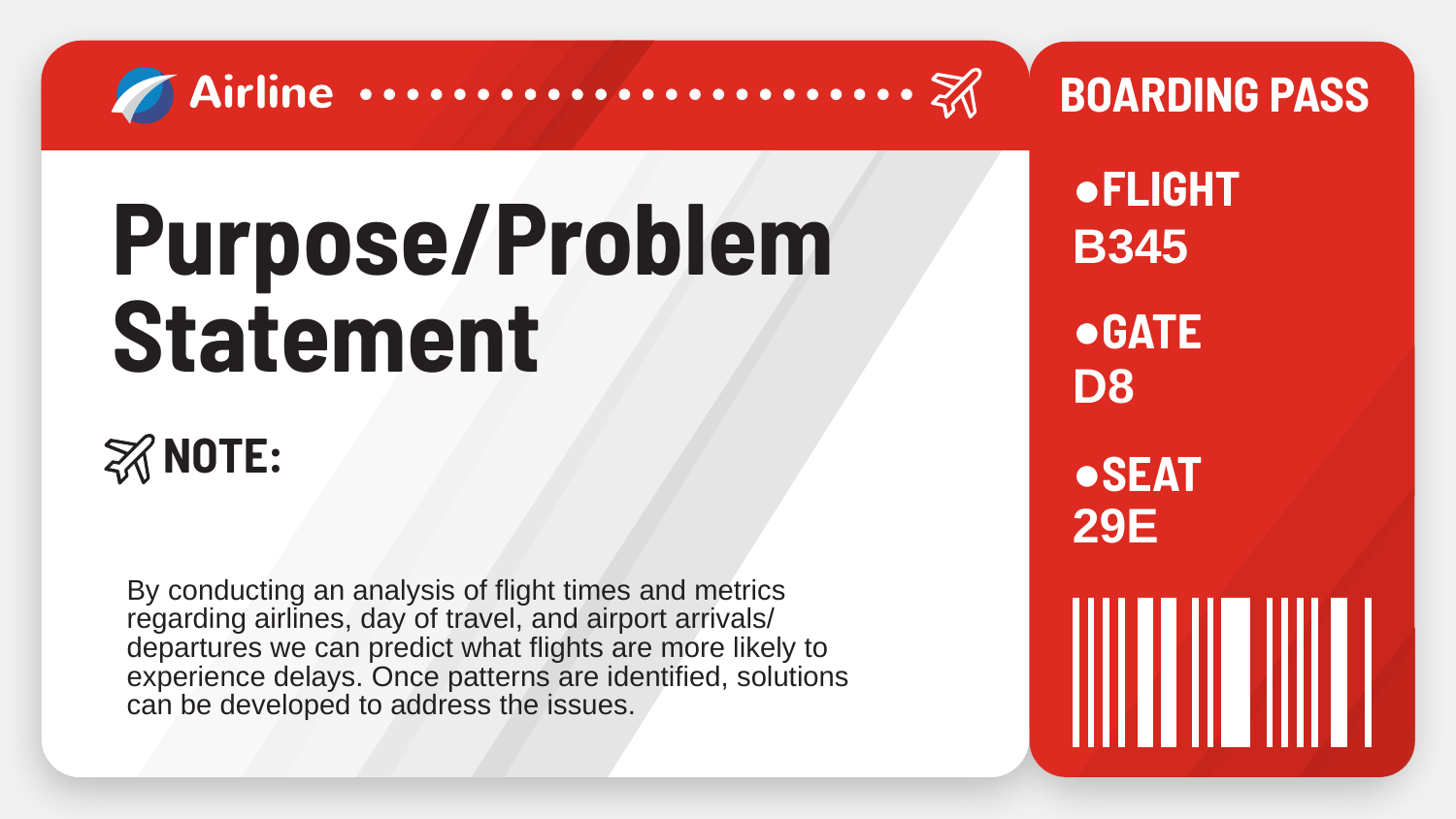

BOARDING PASS

FLIGHT
# Purpose/Problem Statement
B345
GATE
D8
NOTE:

SEAT
29E

By conducting an analysis of flight times and metrics regarding airlines, day of travel, and airport arrivals/ departures we can predict what flights are more likely to experience delays. Once patterns are identified, solutions can be developed to address the issues.